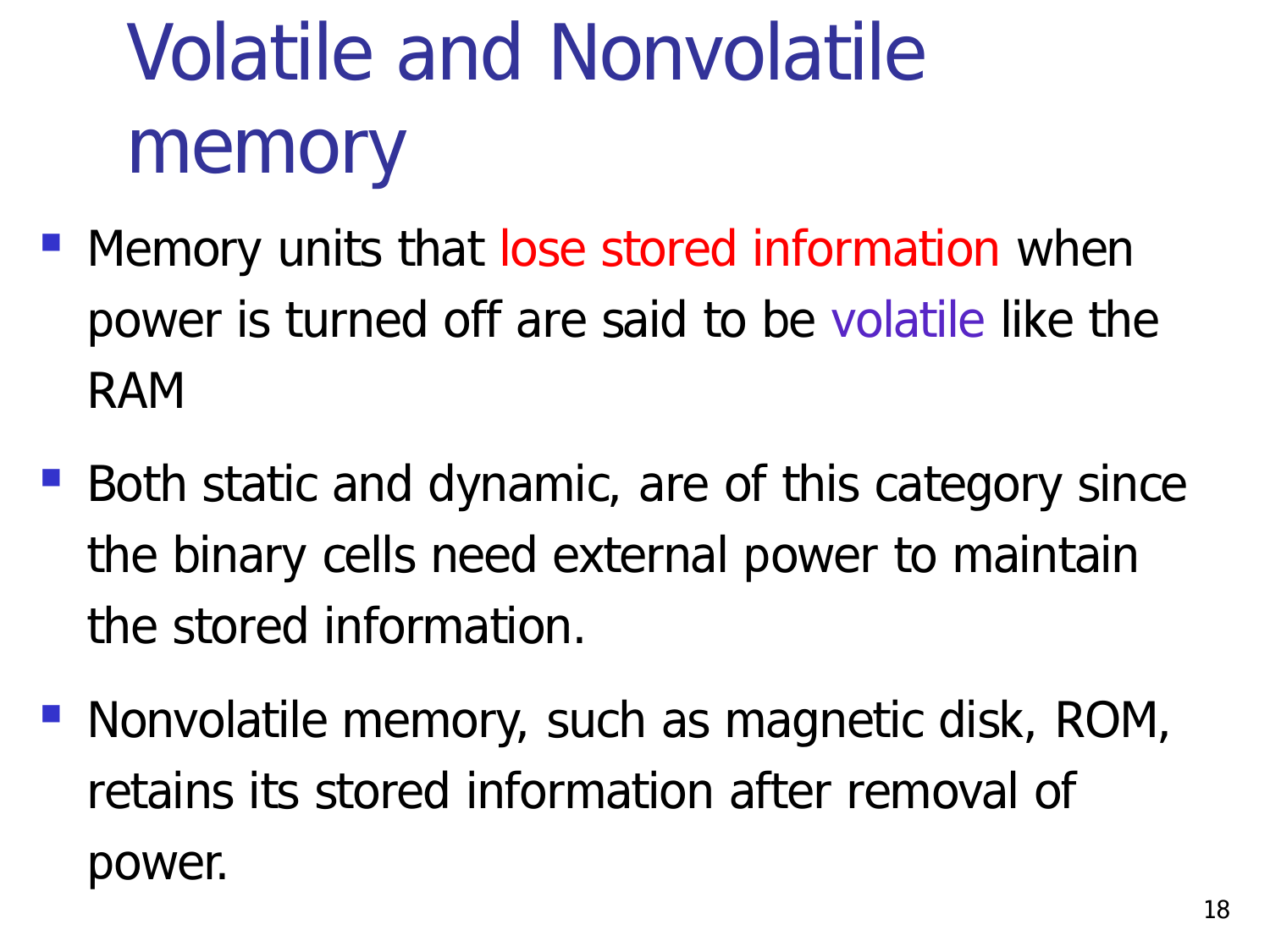

# Volatile and Nonvolatile memory
Memory units that lose stored information when power is turned off are said to be volatile like the RAM
Both static and dynamic, are of this category since the binary cells need external power to maintain the stored information.
Nonvolatile memory, such as magnetic disk, ROM, retains its stored information after removal of power.
18